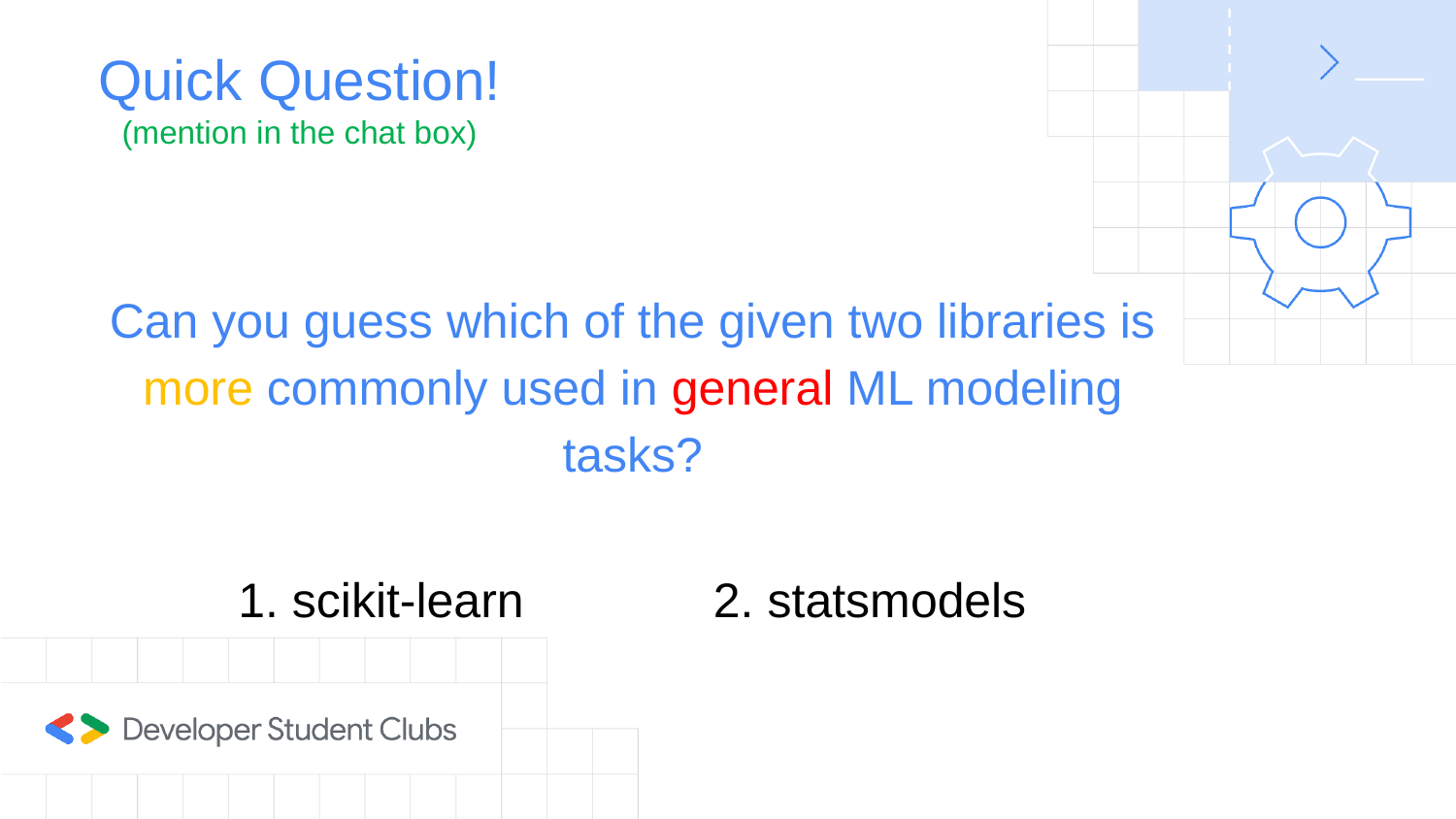

Quick Question!
(mention in the chat box)

# Can you guess which of the given two libraries is more commonly used in general ML modeling tasks? 1. scikit-learn              2. statsmodels